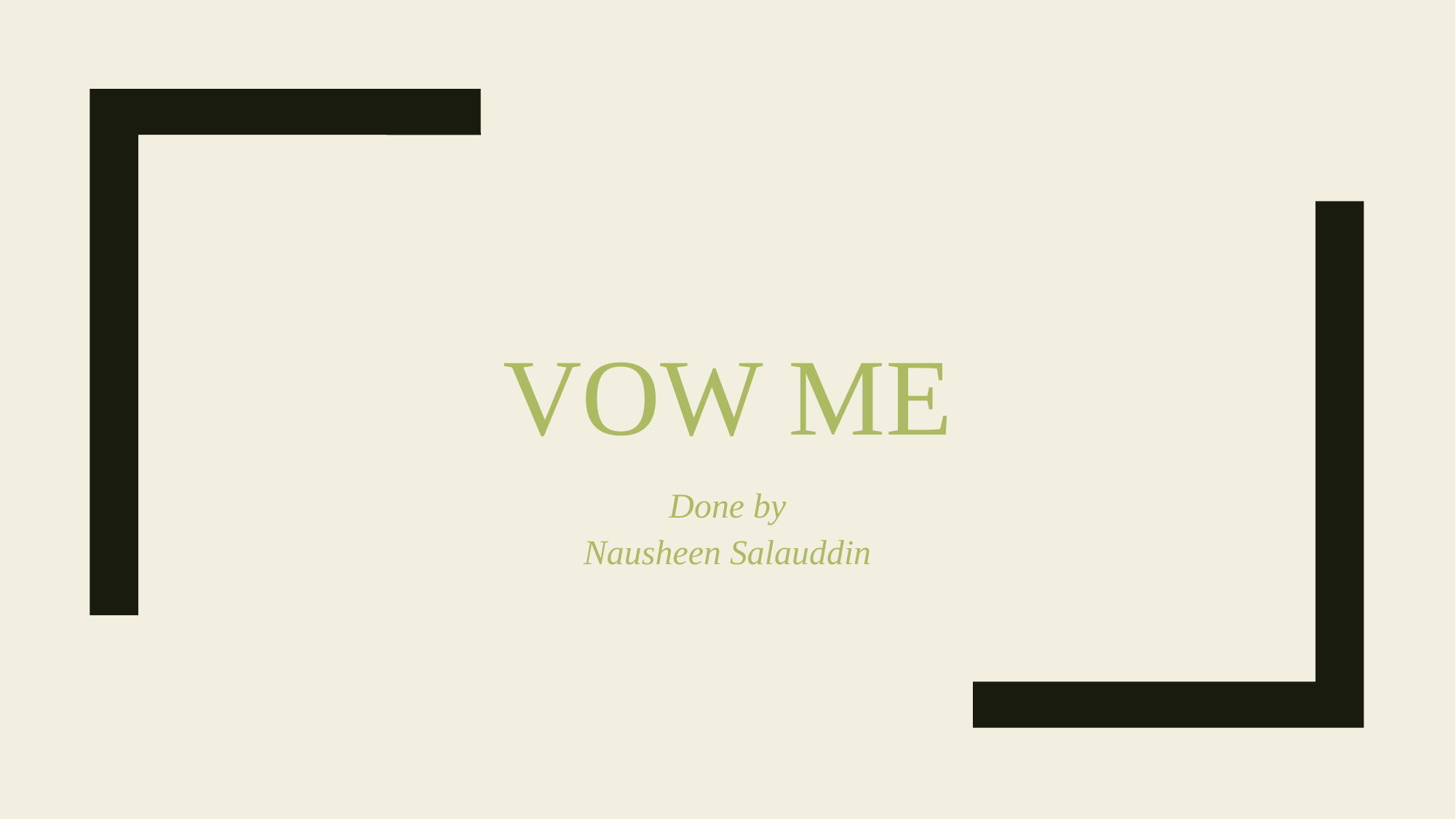

# Vow Me
Done by
Nausheen Salauddin